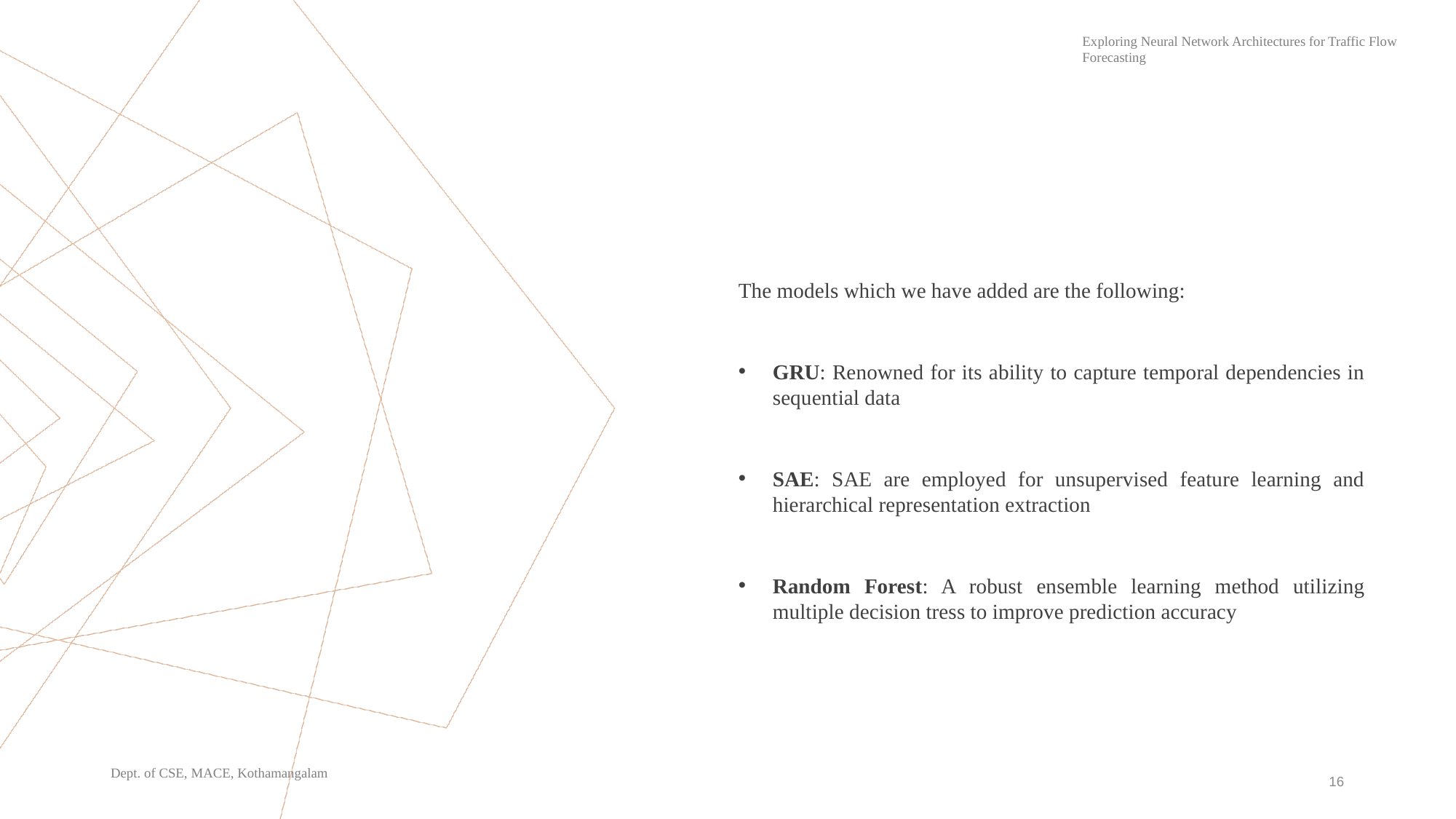

The models which we have added are the following:

GRU: Renowned for its ability to capture temporal dependencies in sequential data

SAE: SAE are employed for unsupervised feature learning and hierarchical representation extraction

Random Forest: A robust ensemble learning method utilizing multiple decision tress to improve prediction accuracy
16